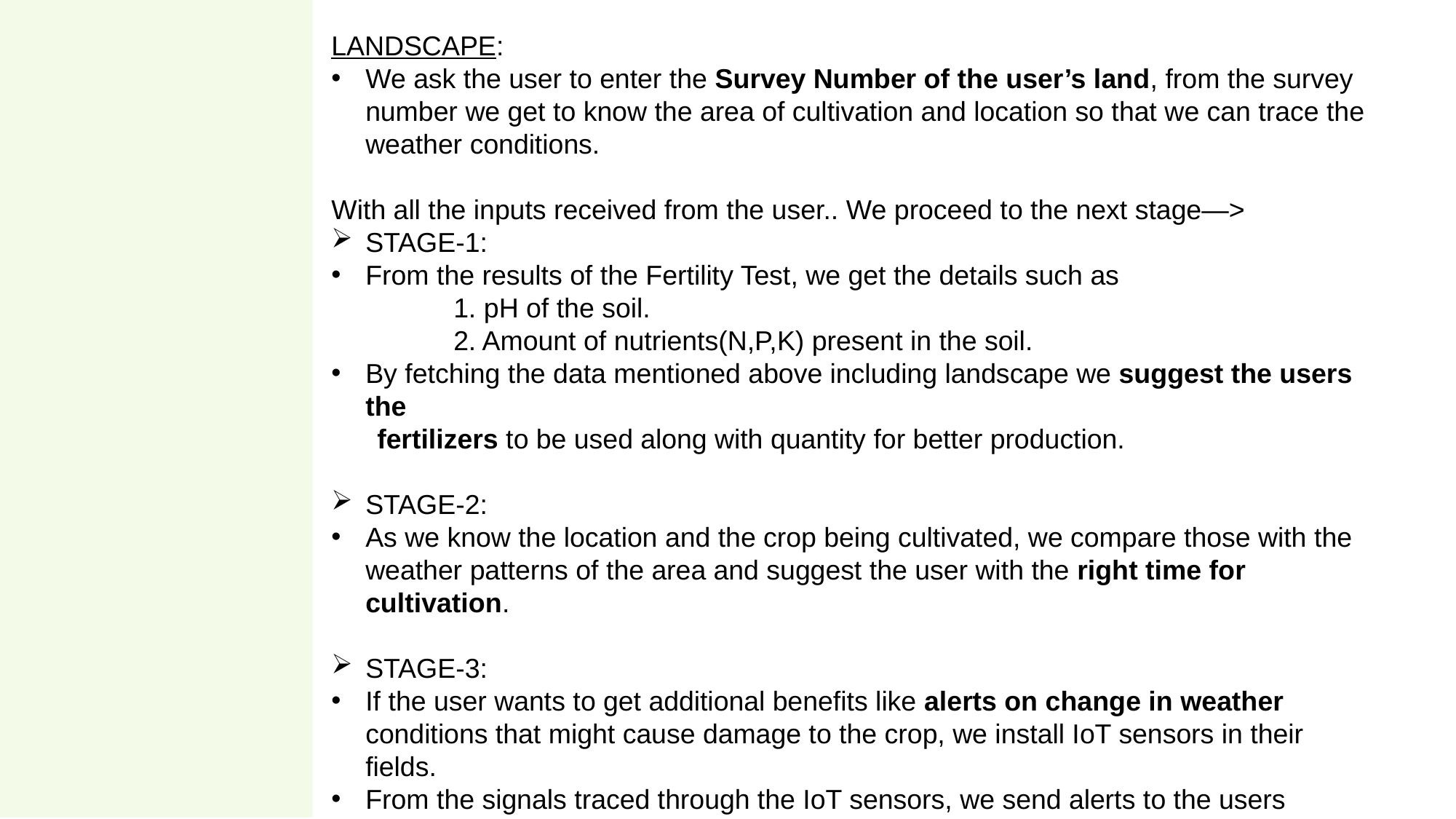

LANDSCAPE:
We ask the user to enter the Survey Number of the user’s land, from the survey number we get to know the area of cultivation and location so that we can trace the weather conditions.

With all the inputs received from the user.. We proceed to the next stage—>
STAGE-1:
From the results of the Fertility Test, we get the details such as
                1. pH of the soil.
                2. Amount of nutrients(N,P,K) present in the soil.
By fetching the data mentioned above including landscape we suggest the users the
      fertilizers to be used along with quantity for better production.

STAGE-2:
As we know the location and the crop being cultivated, we compare those with the weather patterns of the area and suggest the user with the right time for cultivation.

STAGE-3:
If the user wants to get additional benefits like alerts on change in weather conditions that might cause damage to the crop, we install IoT sensors in their fields.
From the signals traced through the IoT sensors, we send alerts to the users through a recorded phone call.